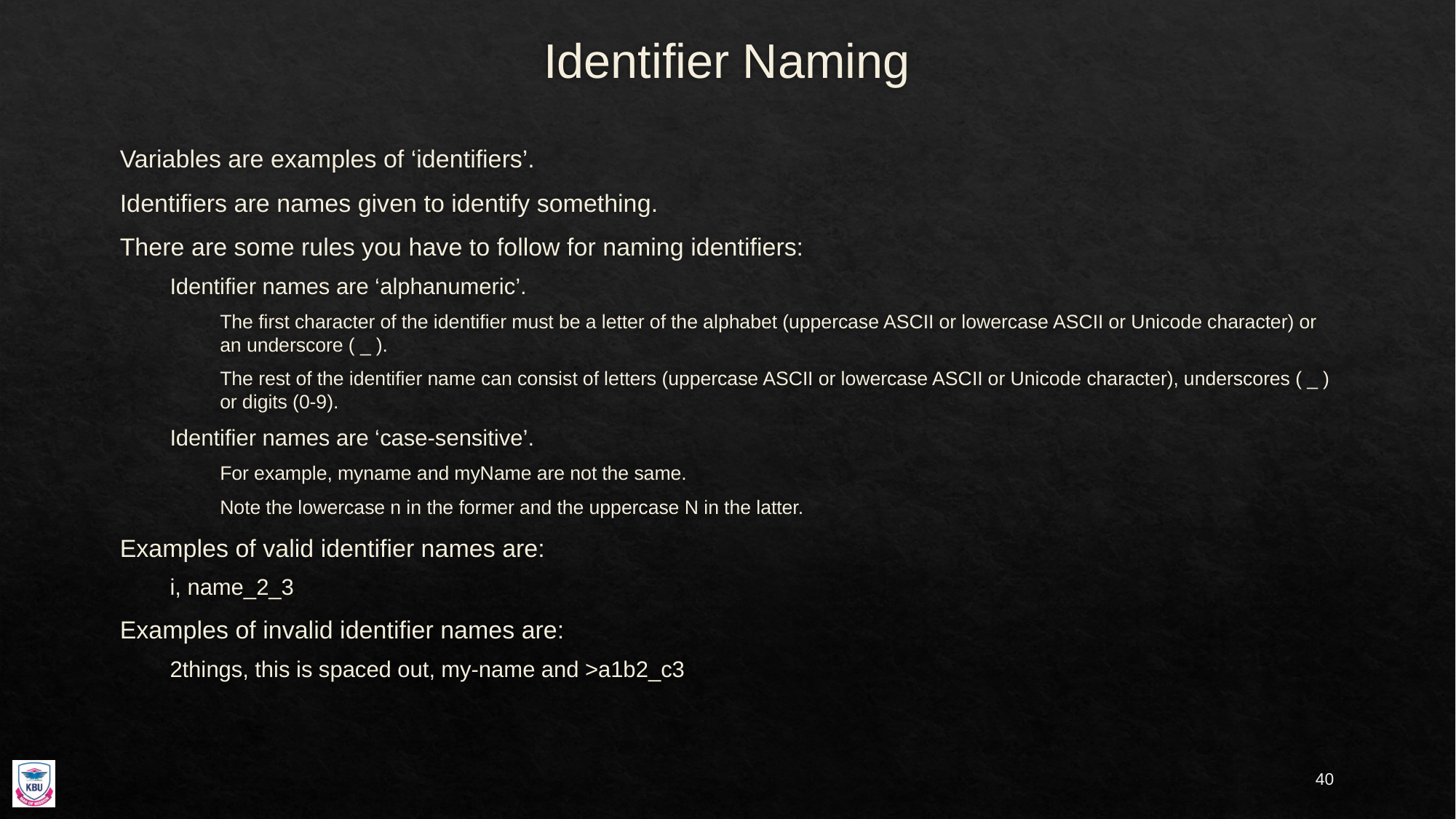

# Identifier Naming
Variables are examples of ‘identifiers’.
Identifiers are names given to identify something.
There are some rules you have to follow for naming identifiers:
Identifier names are ‘alphanumeric’.
The first character of the identifier must be a letter of the alphabet (uppercase ASCII or lowercase ASCII or Unicode character) or an underscore ( _ ).
The rest of the identifier name can consist of letters (uppercase ASCII or lowercase ASCII or Unicode character), underscores ( _ ) or digits (0-9).
Identifier names are ‘case-sensitive’.
For example, myname and myName are not the same.
Note the lowercase n in the former and the uppercase N in the latter.
Examples of valid identifier names are:
i, name_2_3
Examples of invalid identifier names are:
2things, this is spaced out, my-name and >a1b2_c3
40